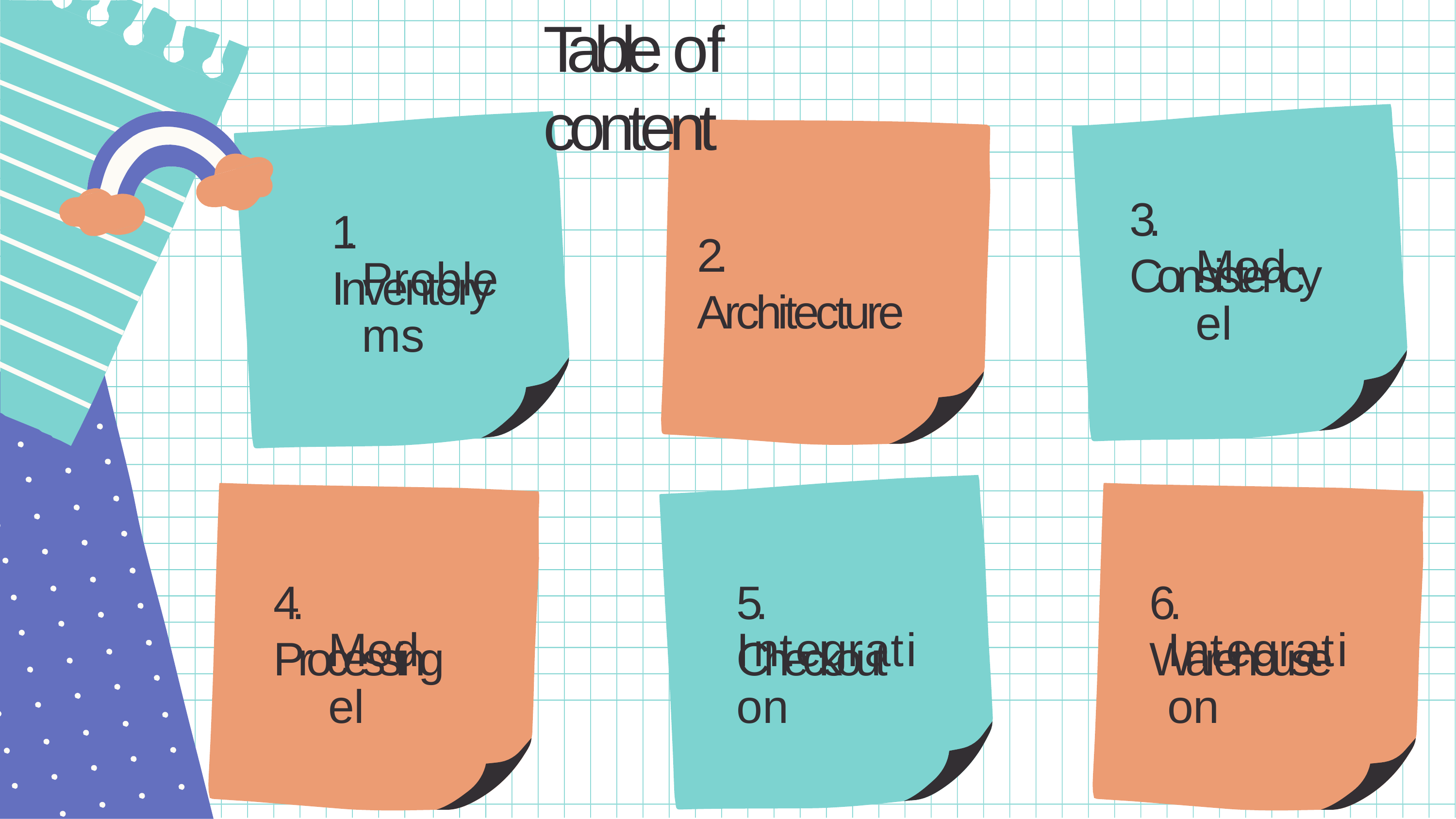

# Table of content
3. Consistency
1. Inventory
2. Architecture
Model
Problems
4. Processing
5. Checkout
6. Warehouse
Model
Integration
Integration